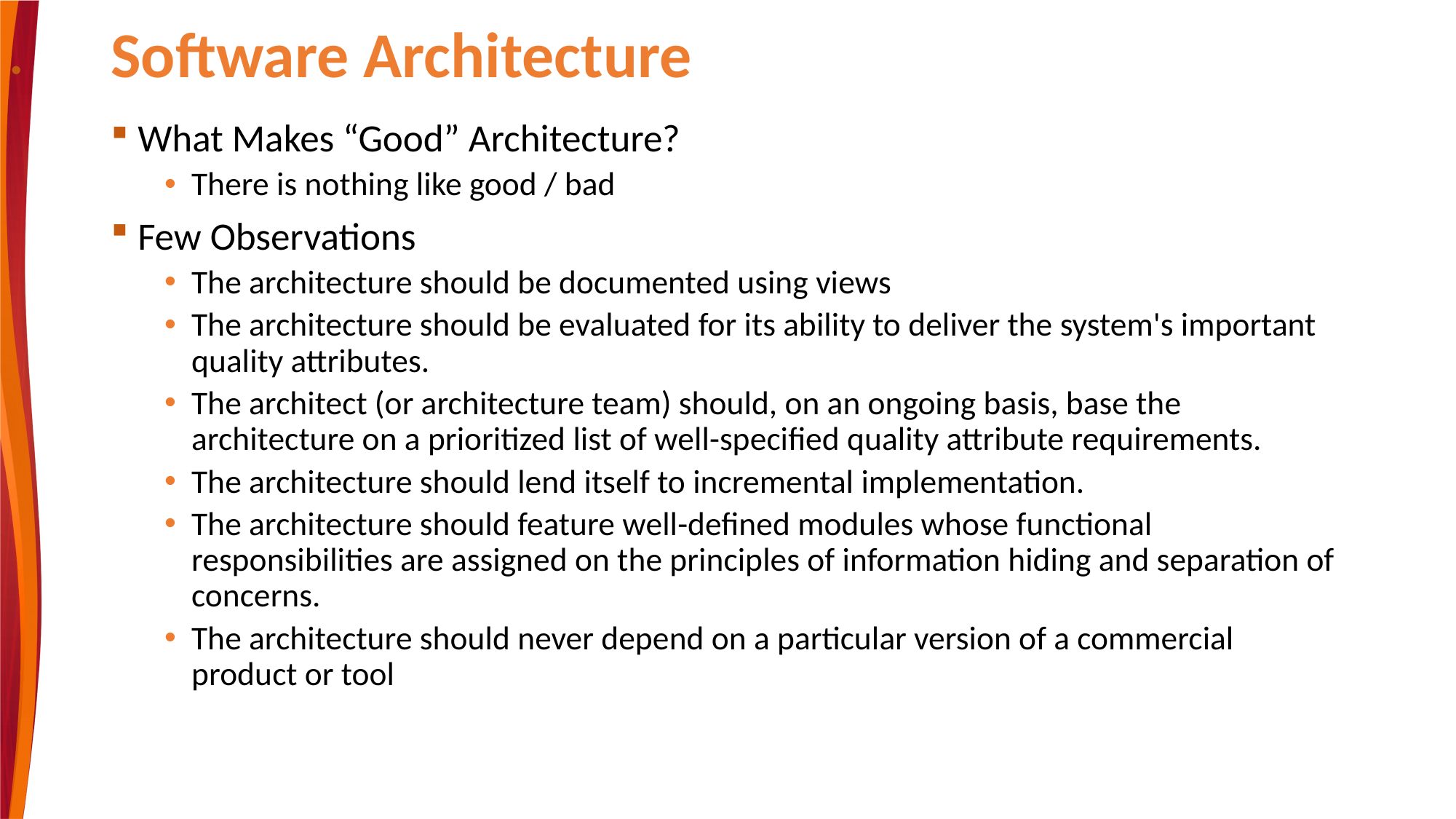

# Software Architecture

What Makes “Good” Architecture?
There is nothing like good / bad
Few Observations
The architecture should be documented using views
The architecture should be evaluated for its ability to deliver the system's important quality attributes.
The architect (or architecture team) should, on an ongoing basis, base the architecture on a prioritized list of well-specified quality attribute requirements.
The architecture should lend itself to incremental implementation.
The architecture should feature well-defined modules whose functional responsibilities are assigned on the principles of information hiding and separation of concerns.
The architecture should never depend on a particular version of a commercial product or tool